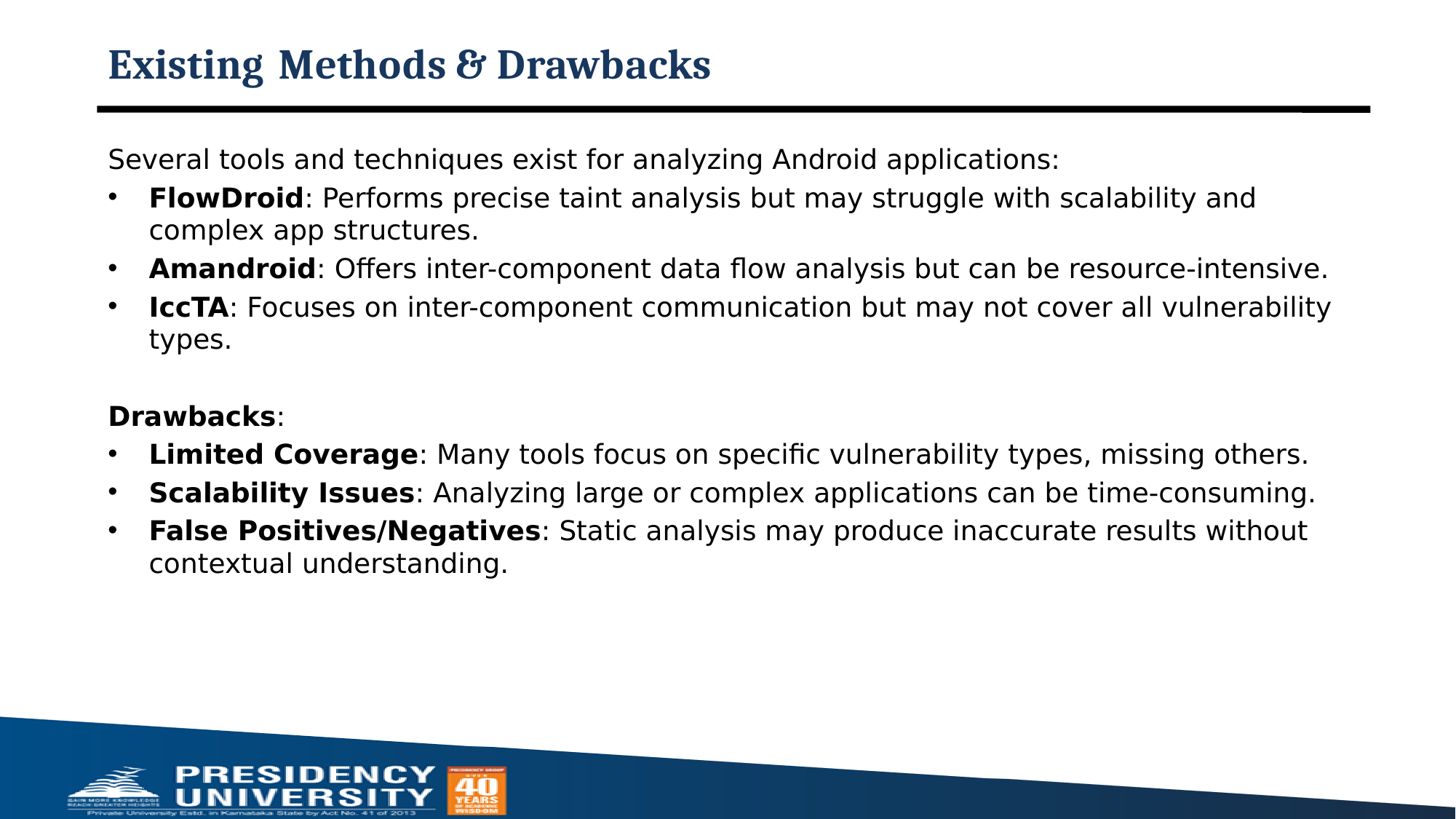

# Existing Methods & Drawbacks
Several tools and techniques exist for analyzing Android applications:
FlowDroid: Performs precise taint analysis but may struggle with scalability and complex app structures.
Amandroid: Offers inter-component data flow analysis but can be resource-intensive.
IccTA: Focuses on inter-component communication but may not cover all vulnerability types.

Drawbacks:
Limited Coverage: Many tools focus on specific vulnerability types, missing others.
Scalability Issues: Analyzing large or complex applications can be time-consuming.
False Positives/Negatives: Static analysis may produce inaccurate results without contextual understanding.